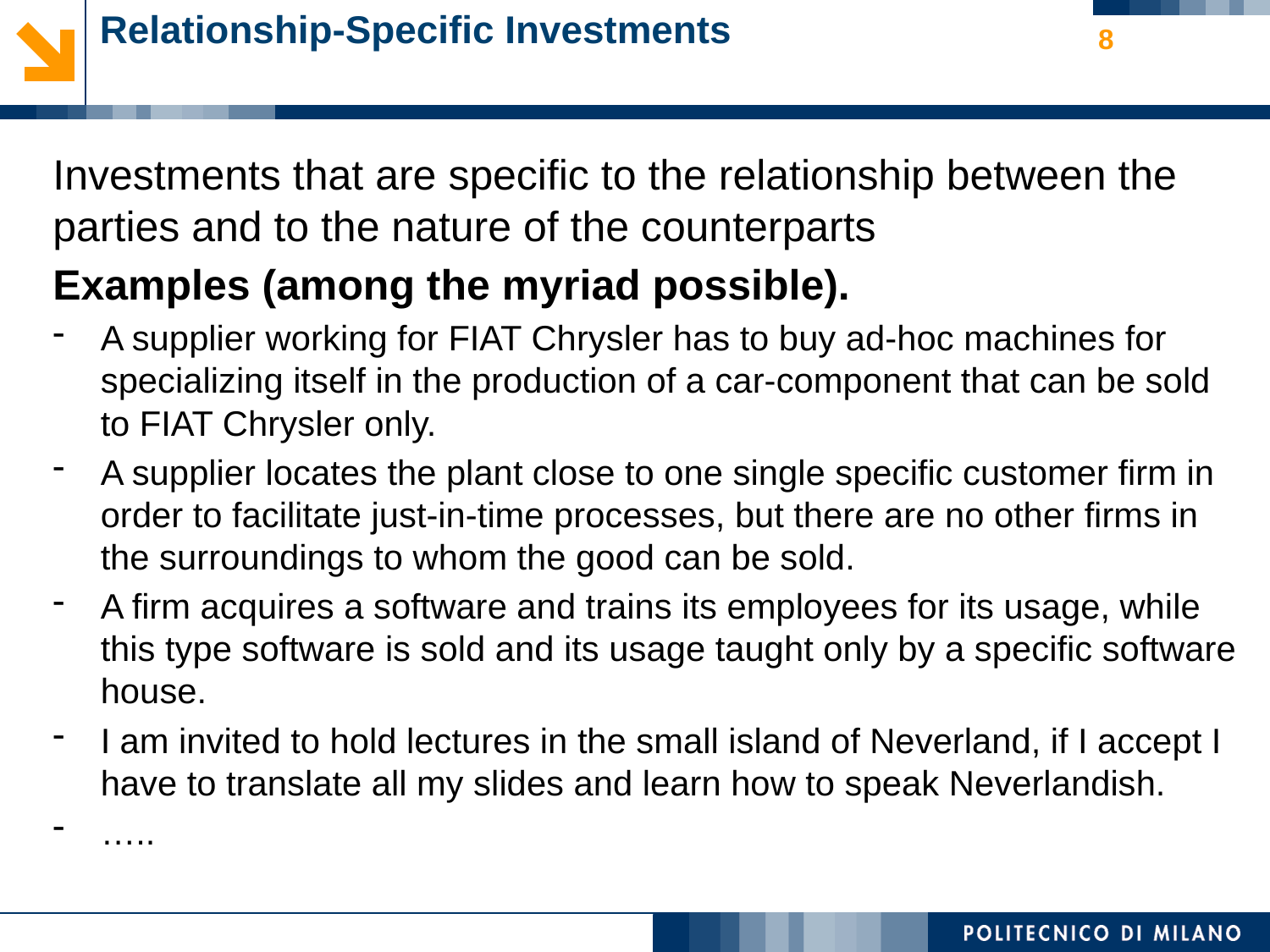

# Relationship-Specific Investments
8
Investments that are specific to the relationship between the parties and to the nature of the counterparts
Examples (among the myriad possible).
A supplier working for FIAT Chrysler has to buy ad-hoc machines for specializing itself in the production of a car-component that can be sold to FIAT Chrysler only.
A supplier locates the plant close to one single specific customer firm in order to facilitate just-in-time processes, but there are no other firms in the surroundings to whom the good can be sold.
A firm acquires a software and trains its employees for its usage, while this type software is sold and its usage taught only by a specific software house.
I am invited to hold lectures in the small island of Neverland, if I accept I have to translate all my slides and learn how to speak Neverlandish.
…..